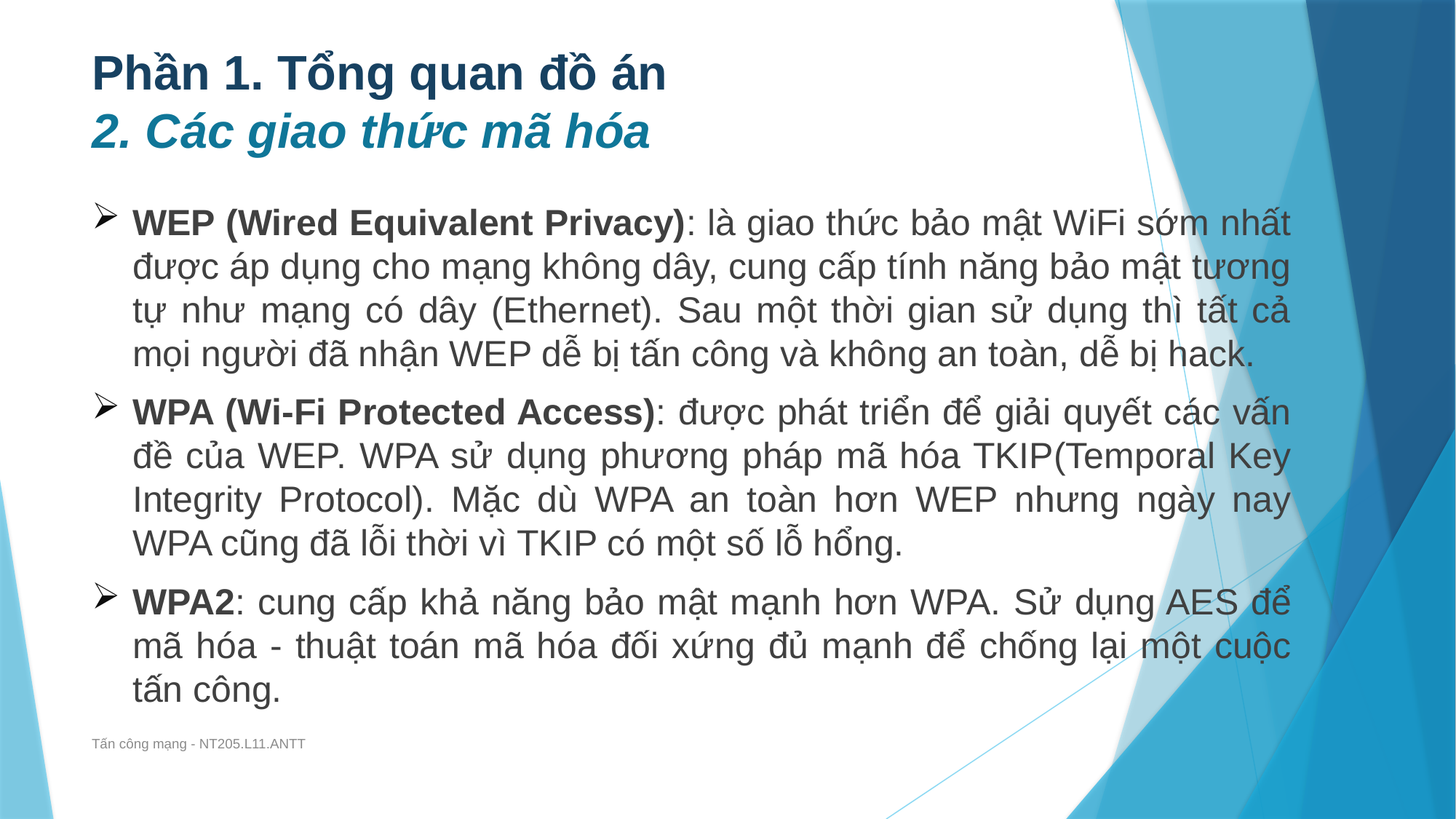

# Phần 1. Tổng quan đồ án 2. Các giao thức mã hóa
WEP (Wired Equivalent Privacy): là giao thức bảo mật WiFi sớm nhất được áp dụng cho mạng không dây, cung cấp tính năng bảo mật tương tự như mạng có dây (Ethernet). Sau một thời gian sử dụng thì tất cả mọi người đã nhận WEP dễ bị tấn công và không an toàn, dễ bị hack.
WPA (Wi-Fi Protected Access): được phát triển để giải quyết các vấn đề của WEP. WPA sử dụng phương pháp mã hóa TKIP(Temporal Key Integrity Protocol). Mặc dù WPA an toàn hơn WEP nhưng ngày nay WPA cũng đã lỗi thời vì TKIP có một số lỗ hổng.
WPA2: cung cấp khả năng bảo mật mạnh hơn WPA. Sử dụng AES để mã hóa - thuật toán mã hóa đối xứng đủ mạnh để chống lại một cuộc tấn công.

Tấn công mạng - NT205.L11.ANTT